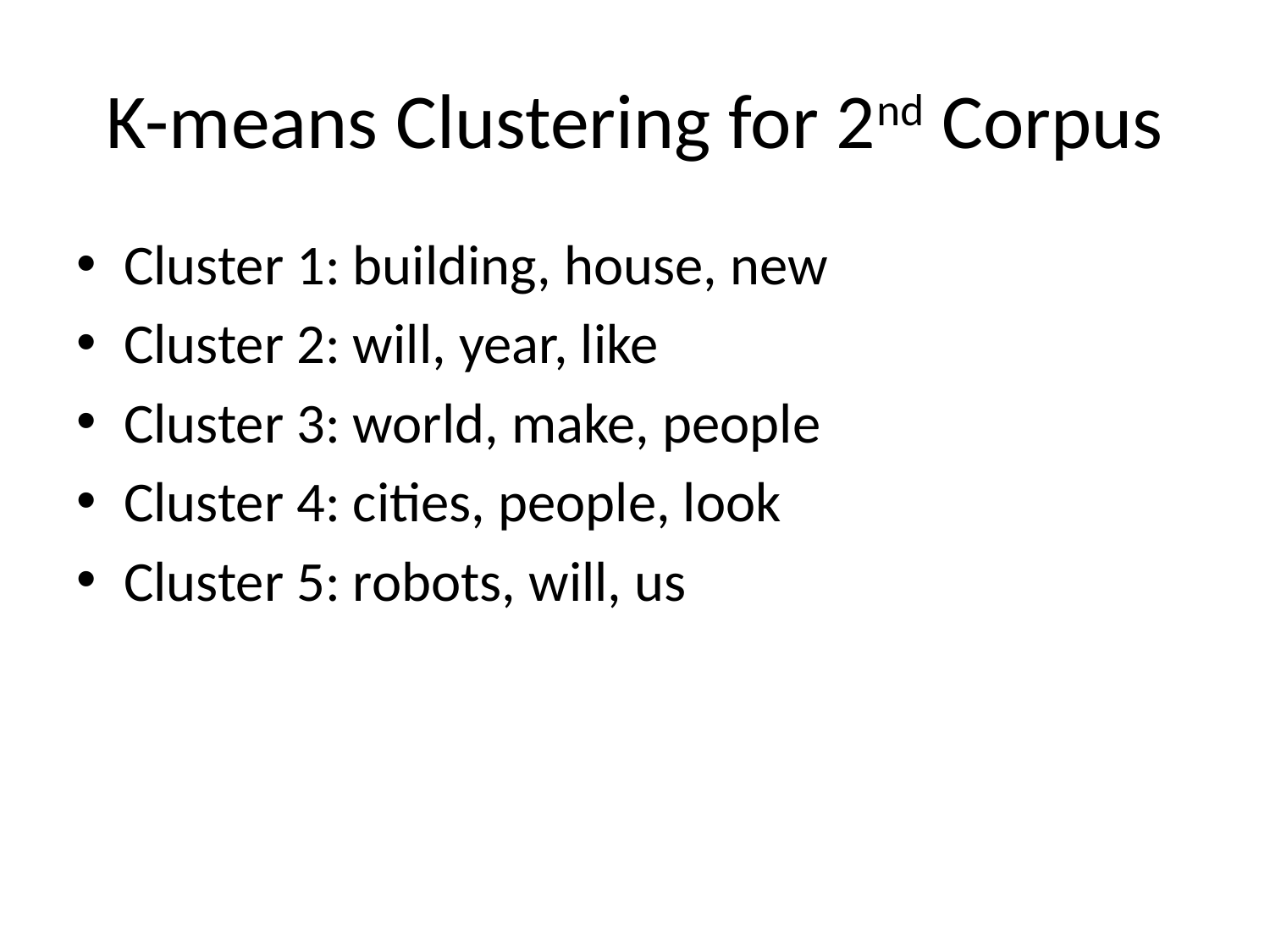

# K-means Clustering for 2nd Corpus
Cluster 1: building, house, new
Cluster 2: will, year, like
Cluster 3: world, make, people
Cluster 4: cities, people, look
Cluster 5: robots, will, us